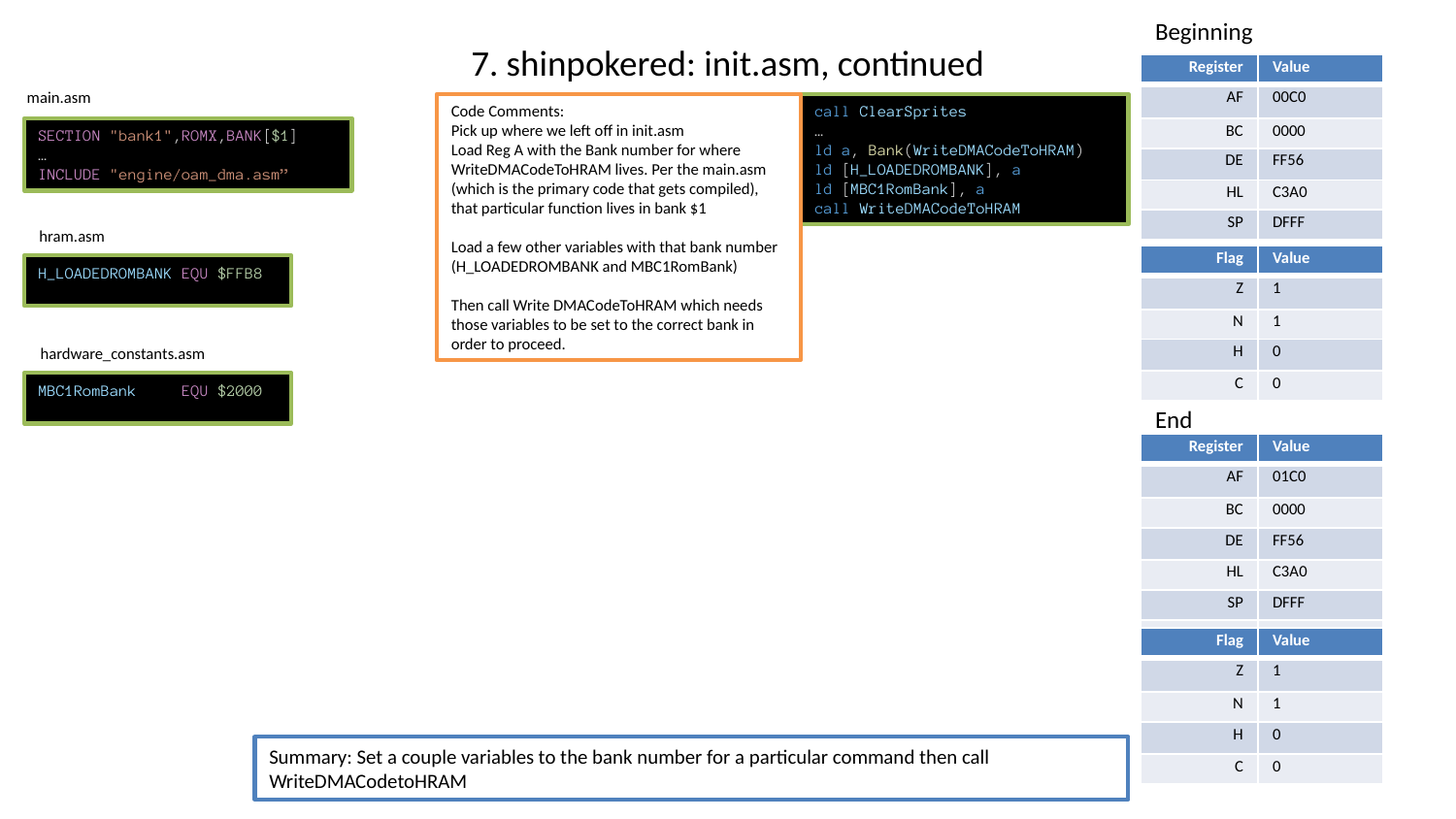

Beginning
# 7. shinpokered: init.asm, continued
| Register | Value |
| --- | --- |
| AF | 00C0 |
| BC | 0000 |
| DE | FF56 |
| HL | C3A0 |
| SP | DFFF |
main.asm
Code Comments:
Pick up where we left off in init.asm
Load Reg A with the Bank number for where WriteDMACodeToHRAM lives. Per the main.asm (which is the primary code that gets compiled), that particular function lives in bank $1

Load a few other variables with that bank number (H_LOADEDROMBANK and MBC1RomBank)

Then call Write DMACodeToHRAM which needs those variables to be set to the correct bank in order to proceed.
call ClearSprites
…
ld a, Bank(WriteDMACodeToHRAM)
ld [H_LOADEDROMBANK], a
ld [MBC1RomBank], a
call WriteDMACodeToHRAM
SECTION "bank1",ROMX,BANK[$1]
…
INCLUDE "engine/oam_dma.asm”
hram.asm
| Flag | Value |
| --- | --- |
| Z | 1 |
| N | 1 |
| H | 0 |
| C | 0 |
H_LOADEDROMBANK EQU $FFB8

hardware_constants.asm
MBC1RomBank     EQU $2000

End
| Register | Value |
| --- | --- |
| AF | 01C0 |
| BC | 0000 |
| DE | FF56 |
| HL | C3A0 |
| SP | DFFF |
|  |  |
| Flag | Value |
| --- | --- |
| Z | 1 |
| N | 1 |
| H | 0 |
| C | 0 |
Summary: Set a couple variables to the bank number for a particular command then call WriteDMACodetoHRAM